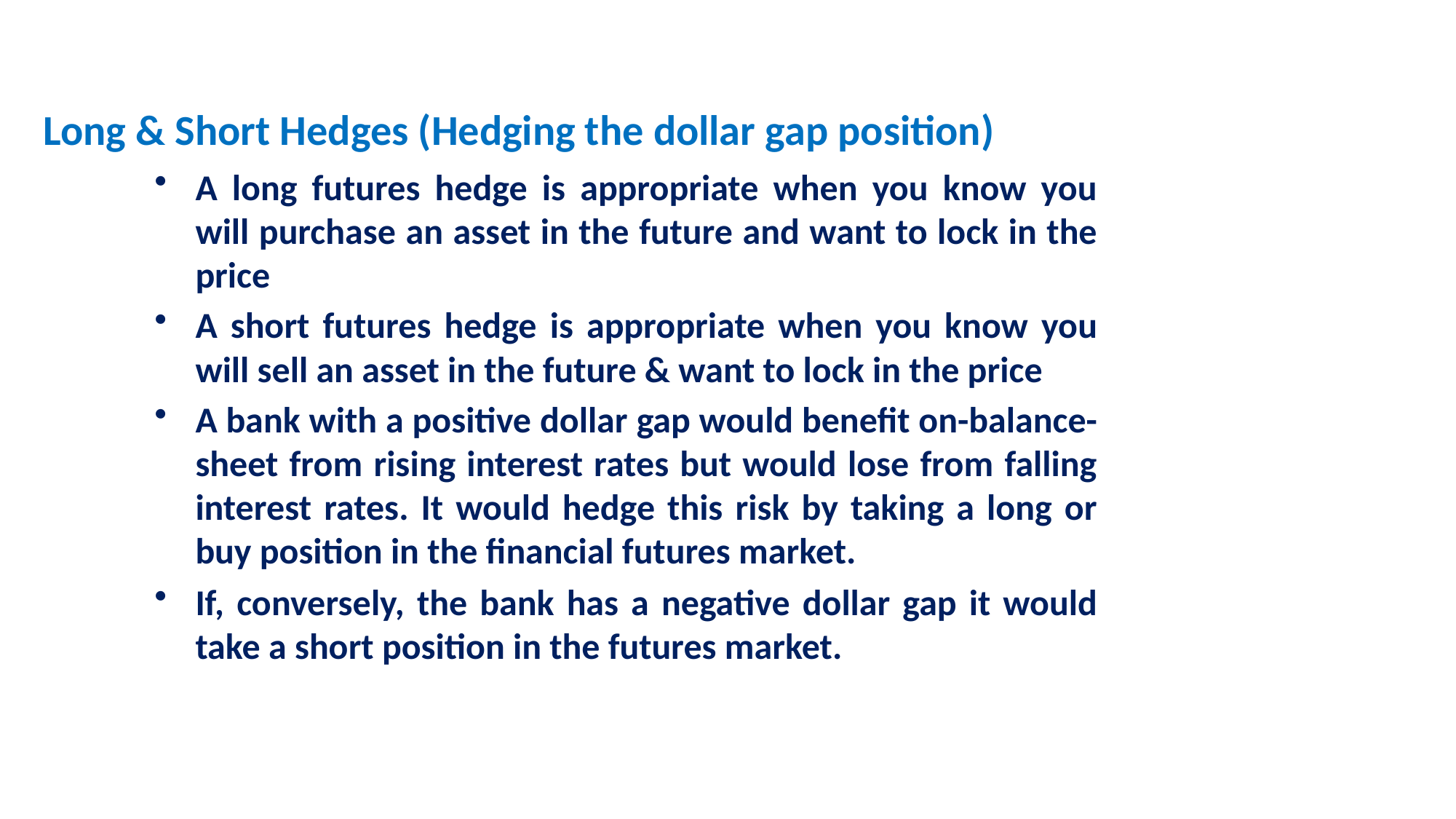

Long & Short Hedges (Hedging the dollar gap position)
A long futures hedge is appropriate when you know you will purchase an asset in the future and want to lock in the price
A short futures hedge is appropriate when you know you will sell an asset in the future & want to lock in the price
A bank with a positive dollar gap would benefit on-balance-sheet from rising interest rates but would lose from falling interest rates. It would hedge this risk by taking a long or buy position in the financial futures market.
If, conversely, the bank has a negative dollar gap it would take a short position in the futures market.